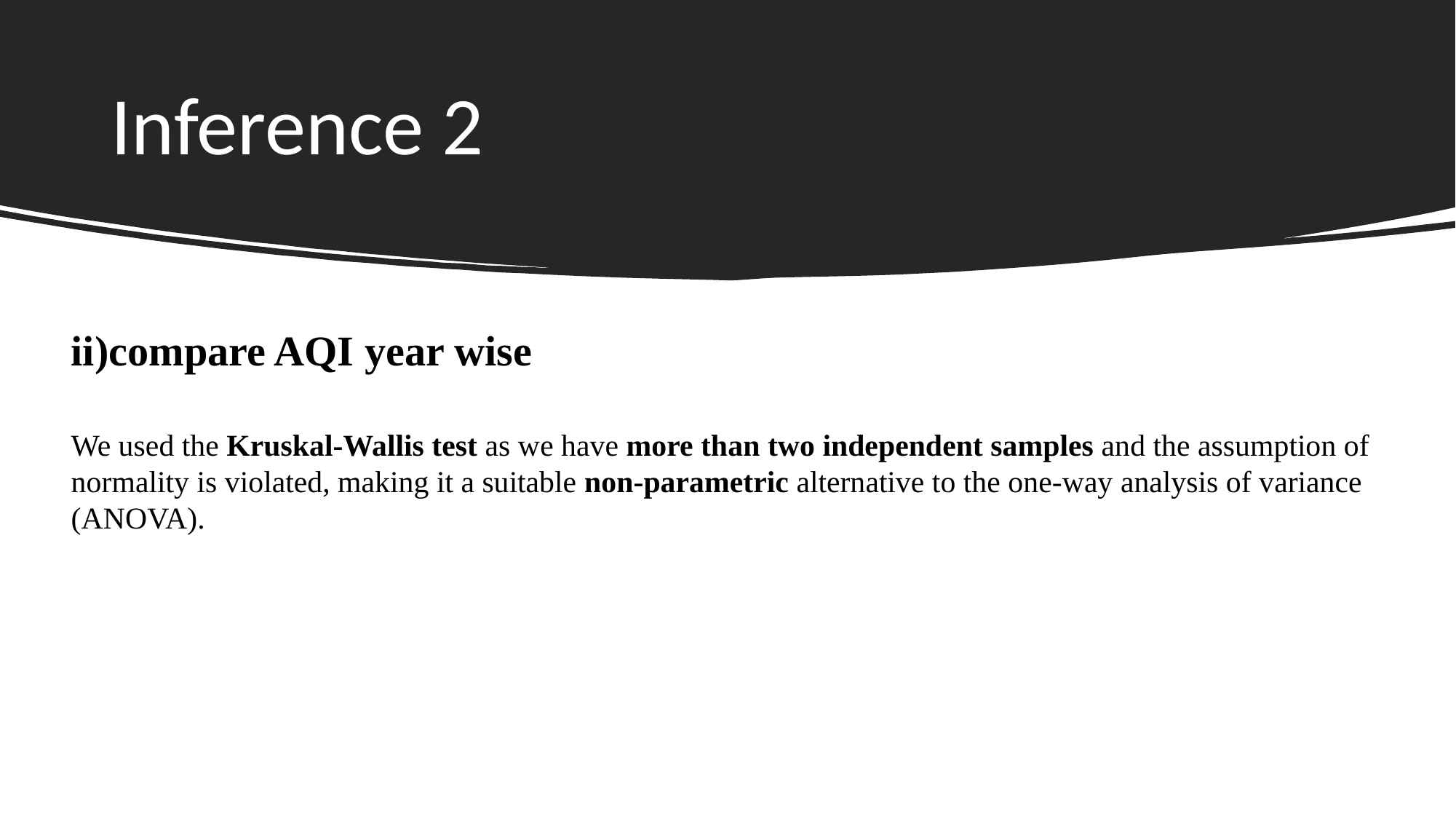

# Inference 2

ii)compare AQI year wise

We used the Kruskal-Wallis test as we have more than two independent samples and the assumption of normality is violated, making it a suitable non-parametric alternative to the one-way analysis of variance (ANOVA).